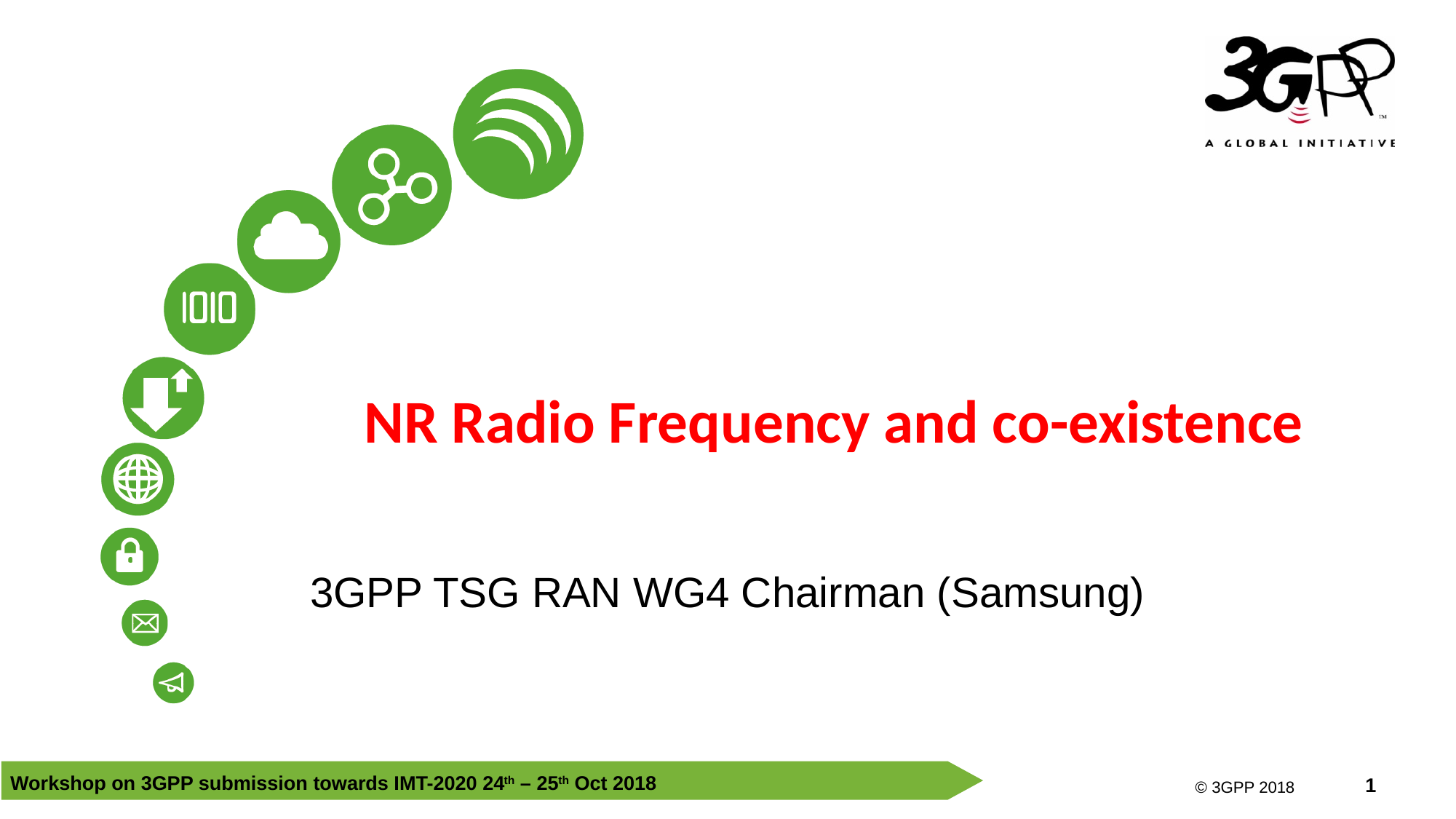

# NR Radio Frequency and co-existence
3GPP TSG RAN WG4 Chairman (Samsung)